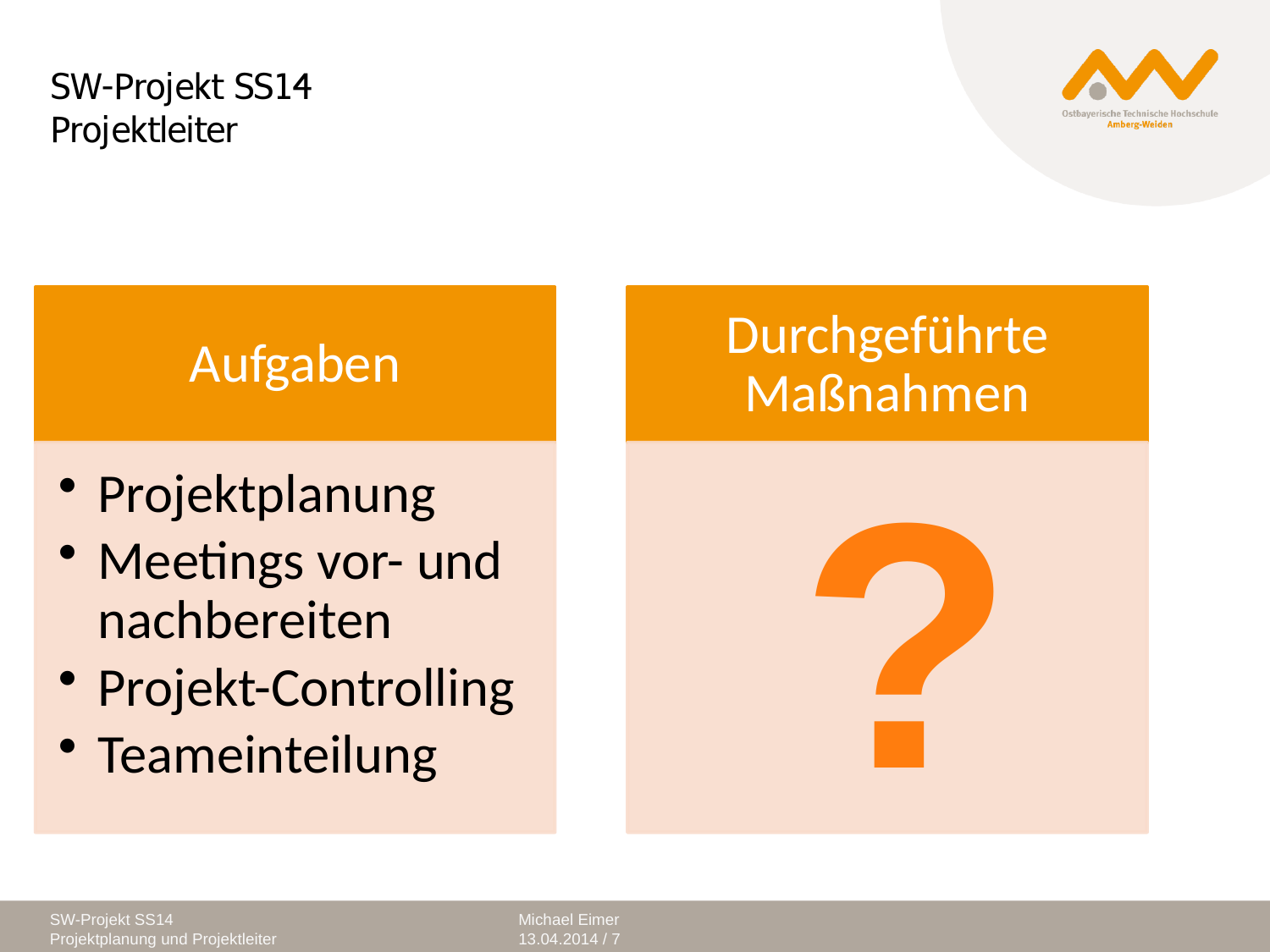

# SW-Projekt SS14 Projektleiter
Aufgaben
Projektplanung
Meetings vor- und nachbereiten
Projekt-Controlling
Teameinteilung
Durchgeführte Maßnahmen
?